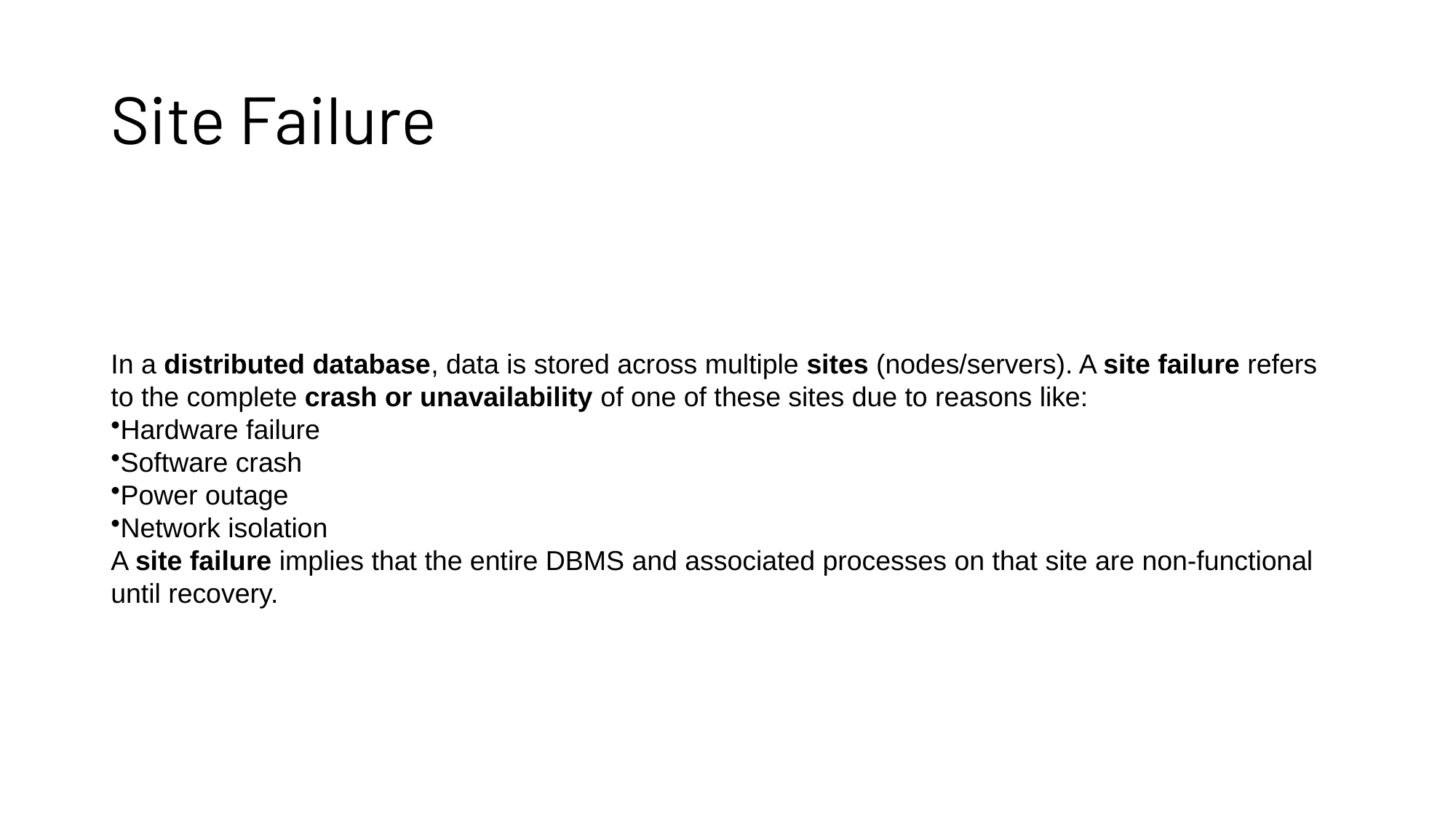

# Site Failure
In a distributed database, data is stored across multiple sites (nodes/servers). A site failure refers to the complete crash or unavailability of one of these sites due to reasons like:
Hardware failure
Software crash
Power outage
Network isolation
A site failure implies that the entire DBMS and associated processes on that site are non-functional until recovery.